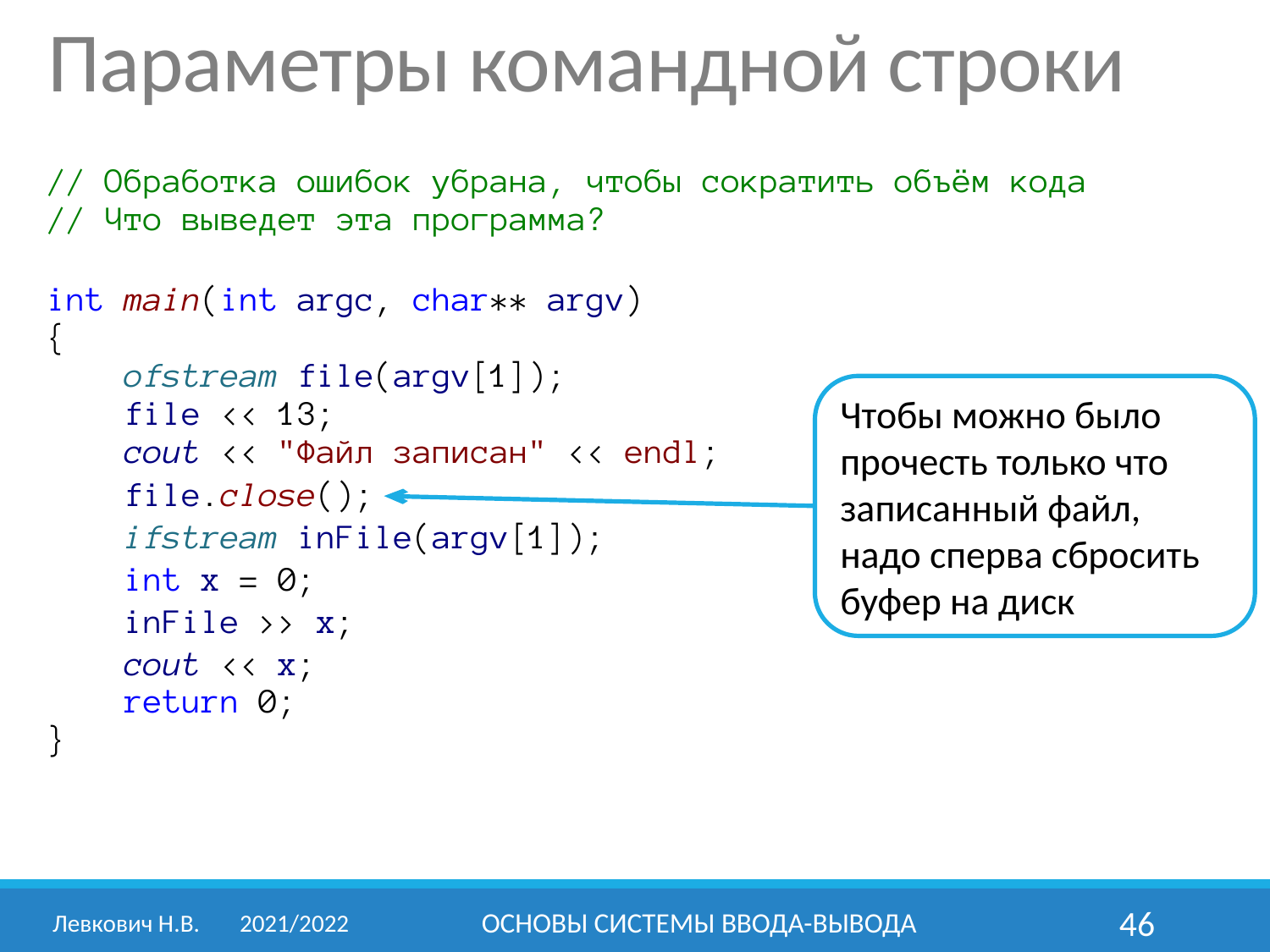

Параметры командной строки
// Обработка ошибок убрана, чтобы сократить объём кода
// Что выведет эта программа?
int main(int argc, char** argv)
{
    ofstream file(argv[1]);
    file << 13;
    cout << "Файл записан" << endl;
    file.close();
    ifstream inFile(argv[1]);
    int x = 0;
    inFile >> x;
    cout << x;
    return 0;
}
Чтобы можно было прочесть только что записанный файл,
надо сперва сбросить буфер на диск
Левкович Н.В.	2021/2022
ОСНОВЫ СИСТЕМЫ ВВОДА-ВЫВОДА
46